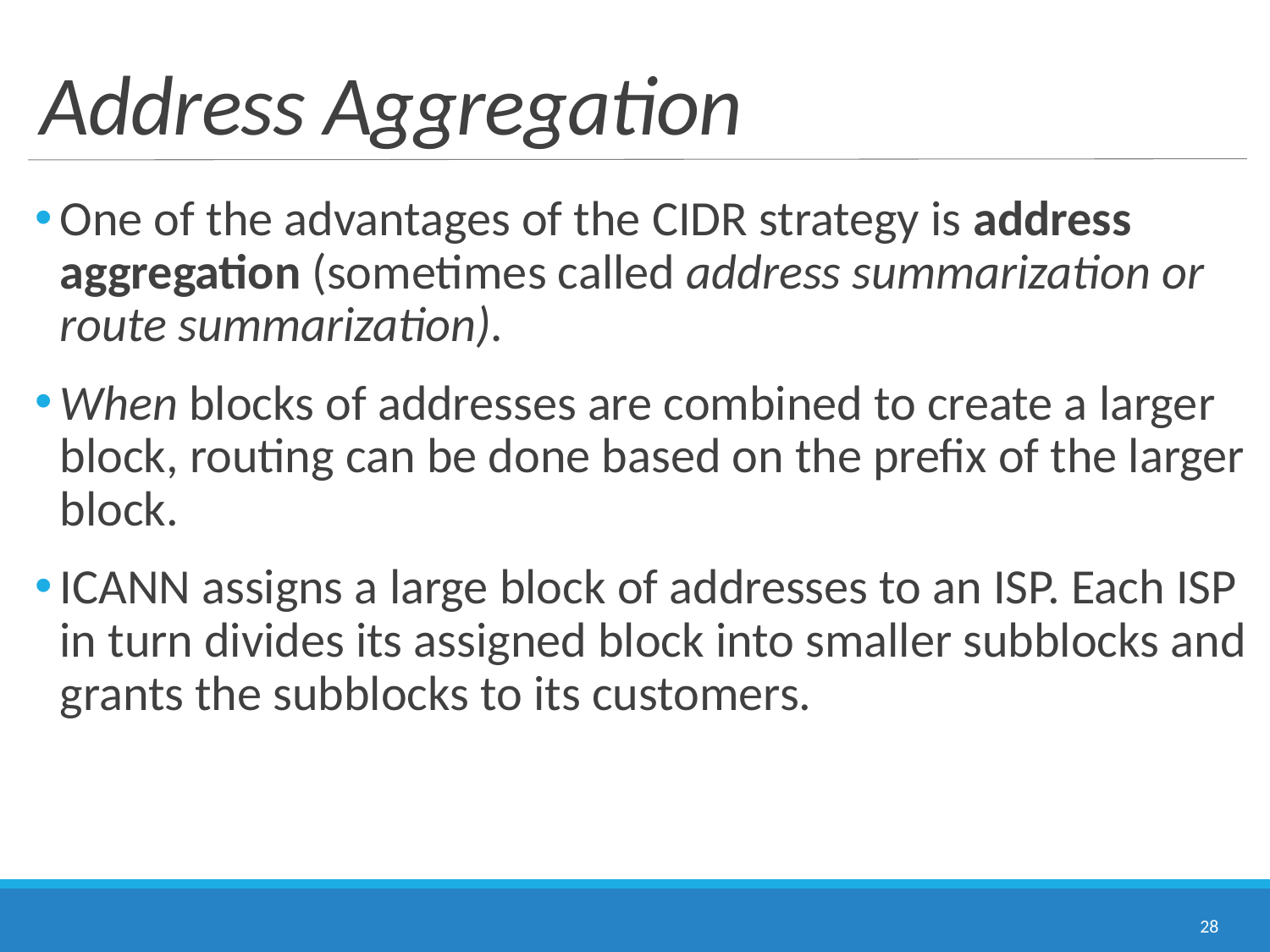

# Address Aggregation
One of the advantages of the CIDR strategy is address aggregation (sometimes called address summarization or route summarization).
When blocks of addresses are combined to create a larger block, routing can be done based on the prefix of the larger block.
ICANN assigns a large block of addresses to an ISP. Each ISP in turn divides its assigned block into smaller subblocks and grants the subblocks to its customers.